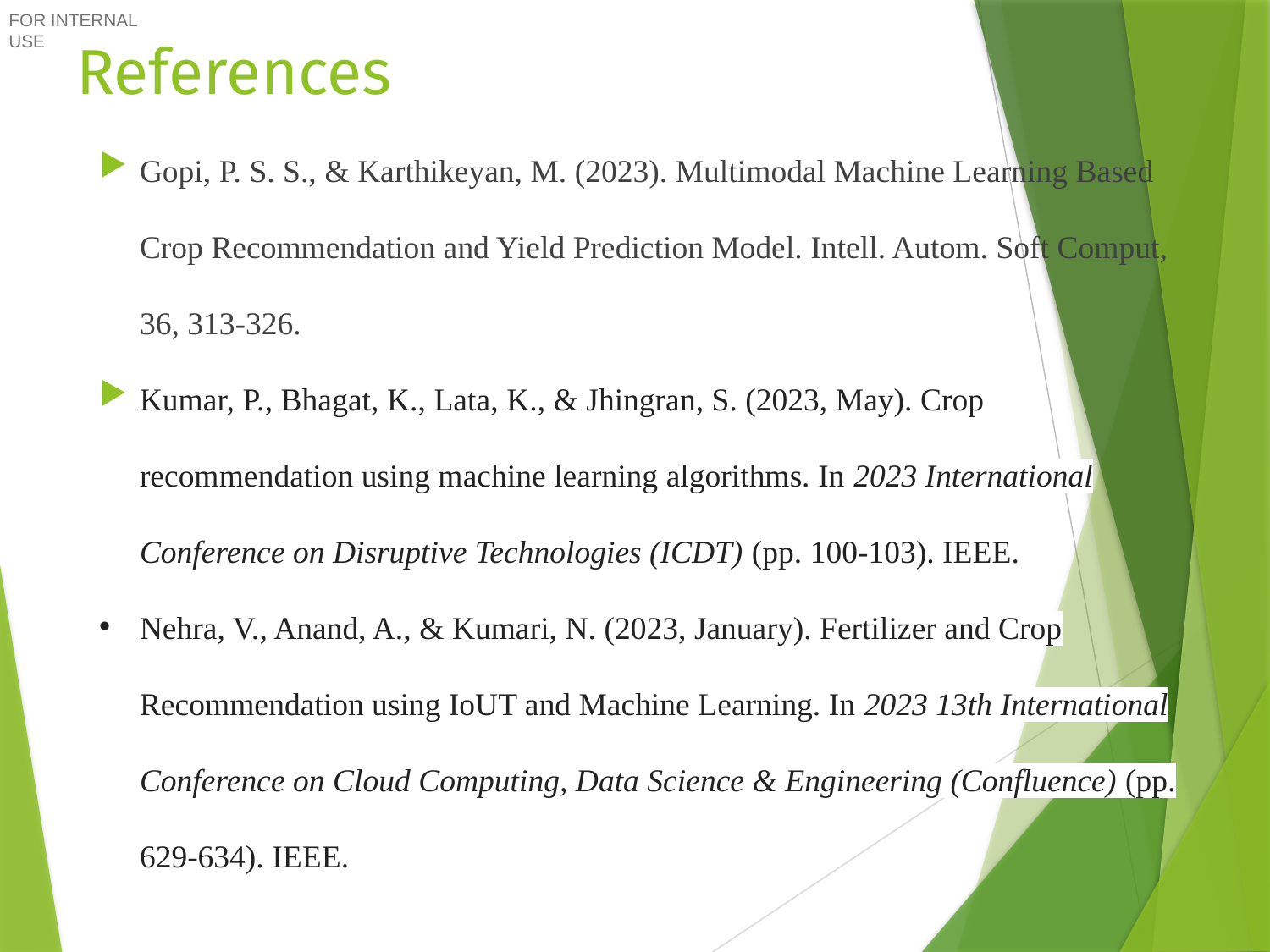

# References
Gopi, P. S. S., & Karthikeyan, M. (2023). Multimodal Machine Learning Based Crop Recommendation and Yield Prediction Model. Intell. Autom. Soft Comput, 36, 313-326.
Kumar, P., Bhagat, K., Lata, K., & Jhingran, S. (2023, May). Crop recommendation using machine learning algorithms. In 2023 International Conference on Disruptive Technologies (ICDT) (pp. 100-103). IEEE.
Nehra, V., Anand, A., & Kumari, N. (2023, January). Fertilizer and Crop Recommendation using IoUT and Machine Learning. In 2023 13th International Conference on Cloud Computing, Data Science & Engineering (Confluence) (pp. 629-634). IEEE.